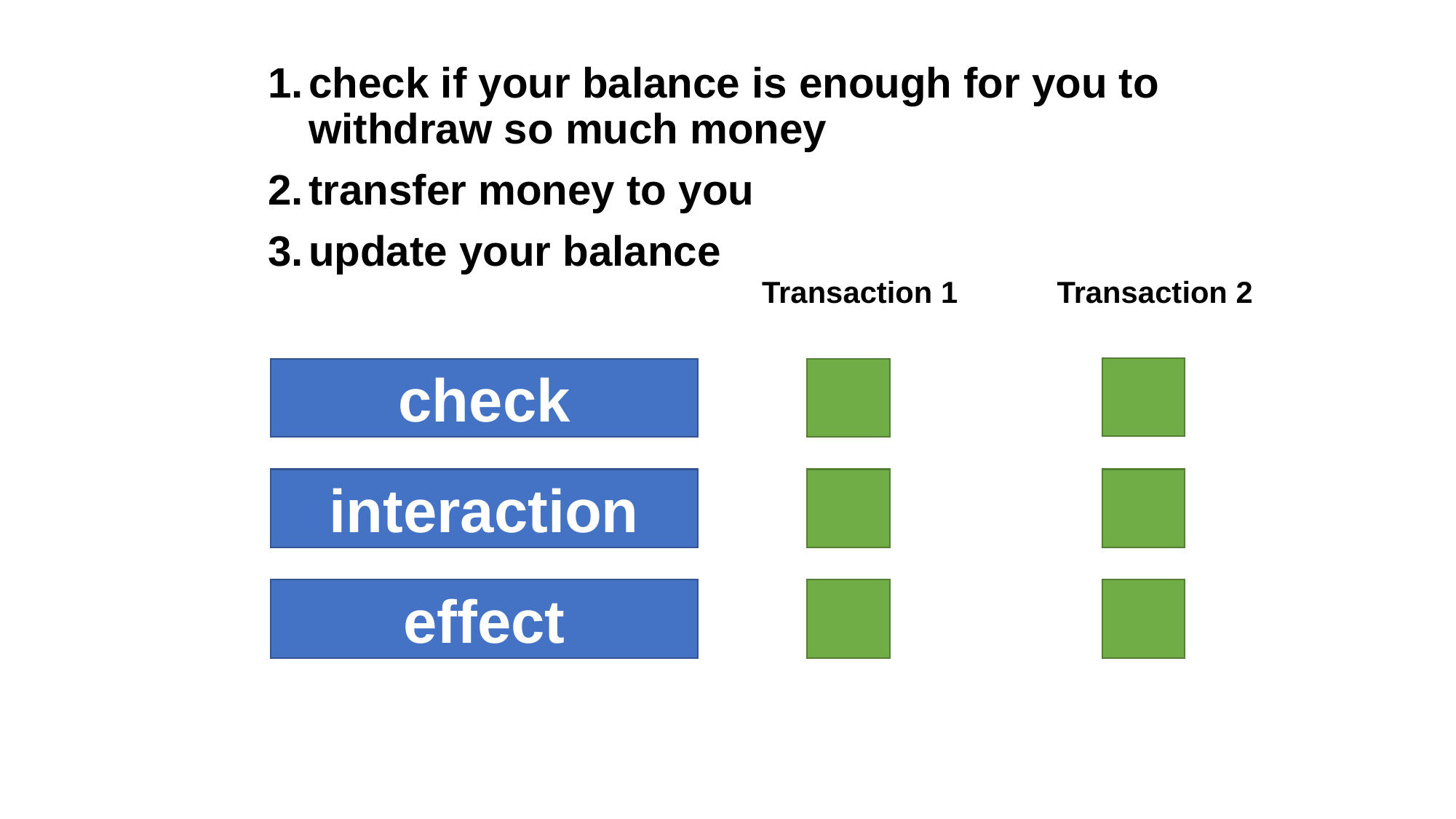

check if your balance is enough for you to withdraw so much money
transfer money to you
update your balance
Transaction 1
Transaction 2

check

interaction

effect